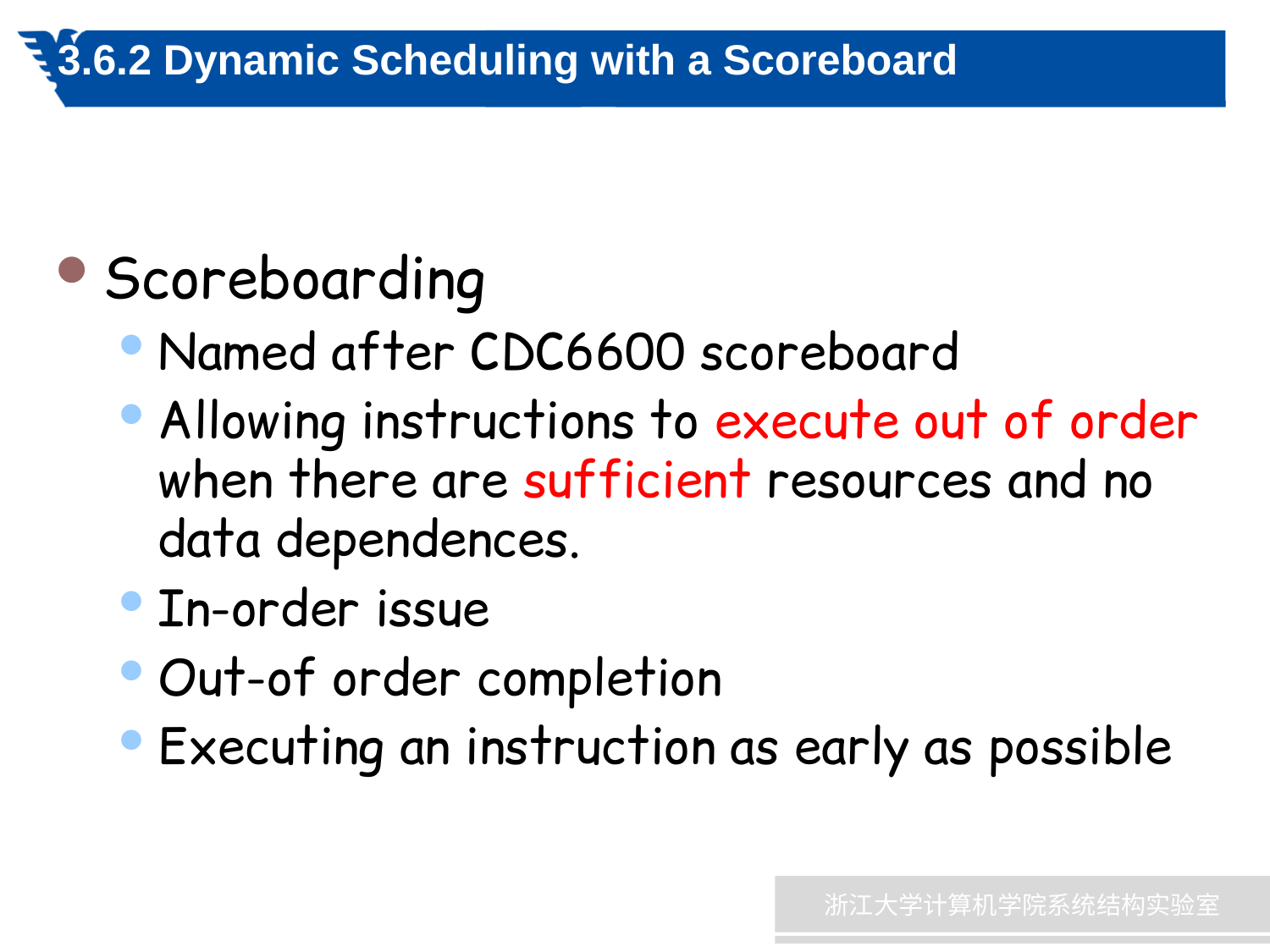

# 3.6.2 Dynamic Scheduling with a Scoreboard
Scoreboarding
Named after CDC6600 scoreboard
Allowing instructions to execute out of order when there are sufficient resources and no data dependences.
In-order issue
Out-of order completion
Executing an instruction as early as possible